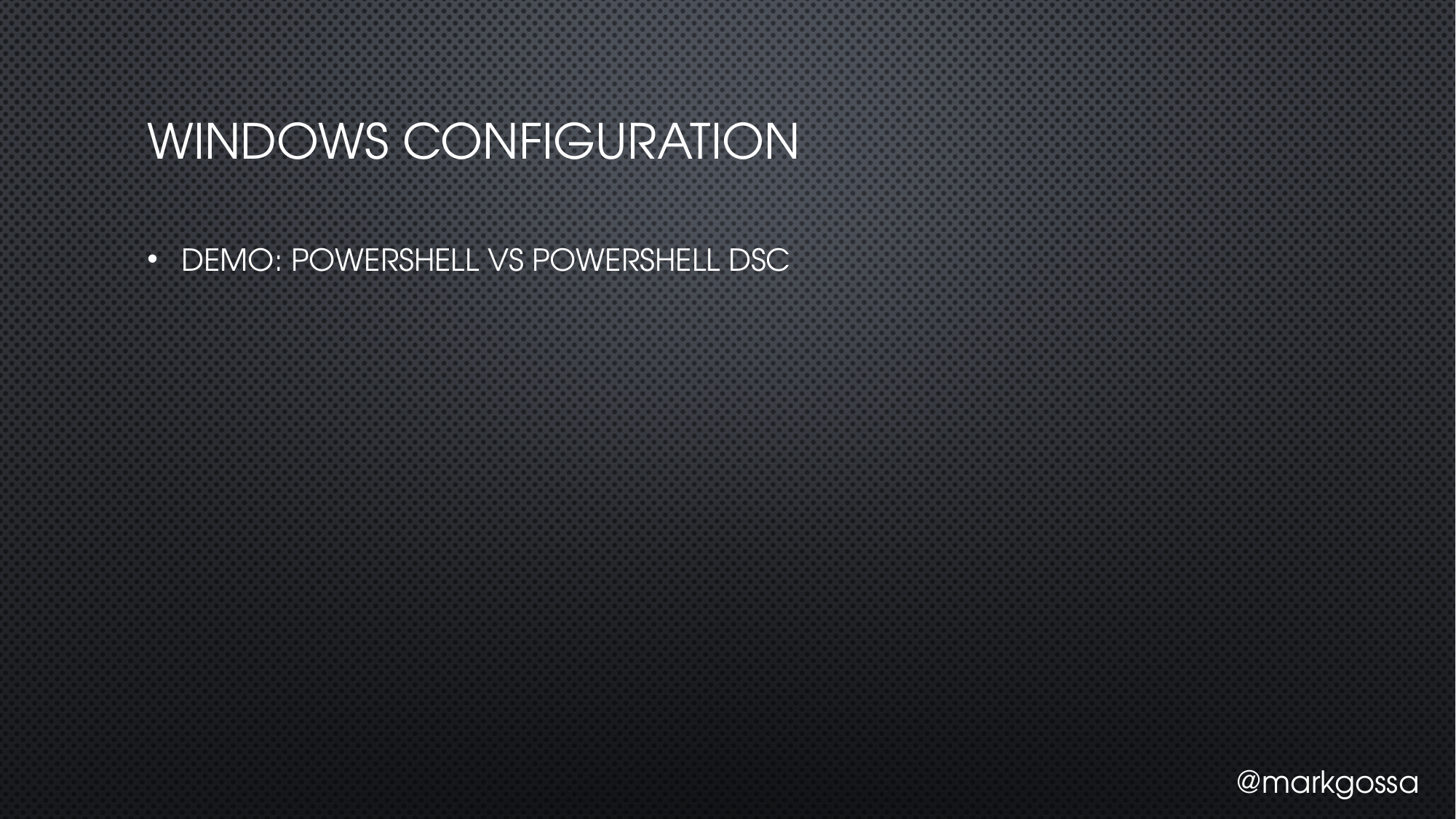

# Windows Configuration
Demo: PowerShell vs PowerShell DSC